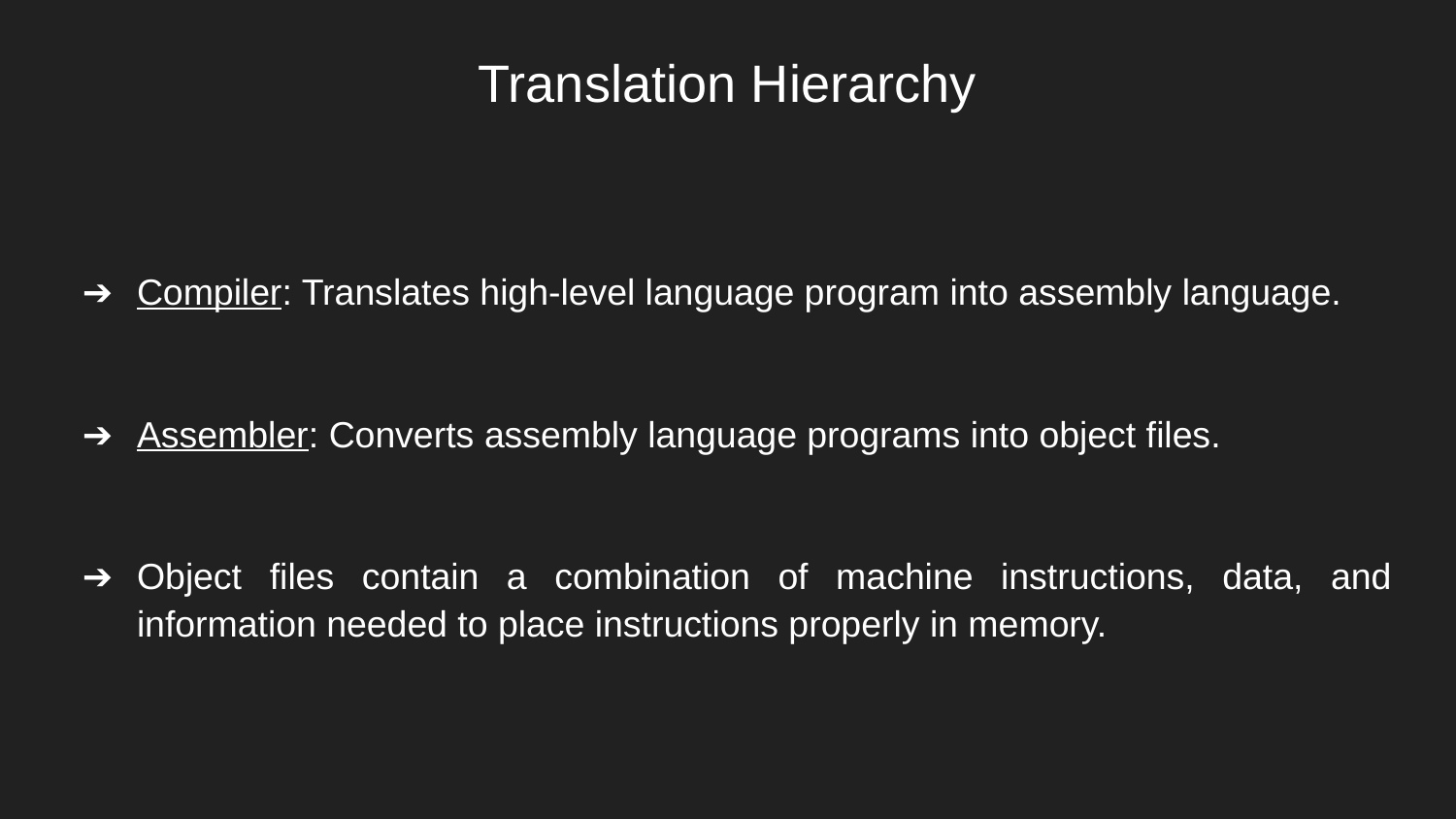

# Translation Hierarchy
Compiler: Translates high-level language program into assembly language.

Assembler: Converts assembly language programs into object files.

Object files contain a combination of machine instructions, data, and information needed to place instructions properly in memory.